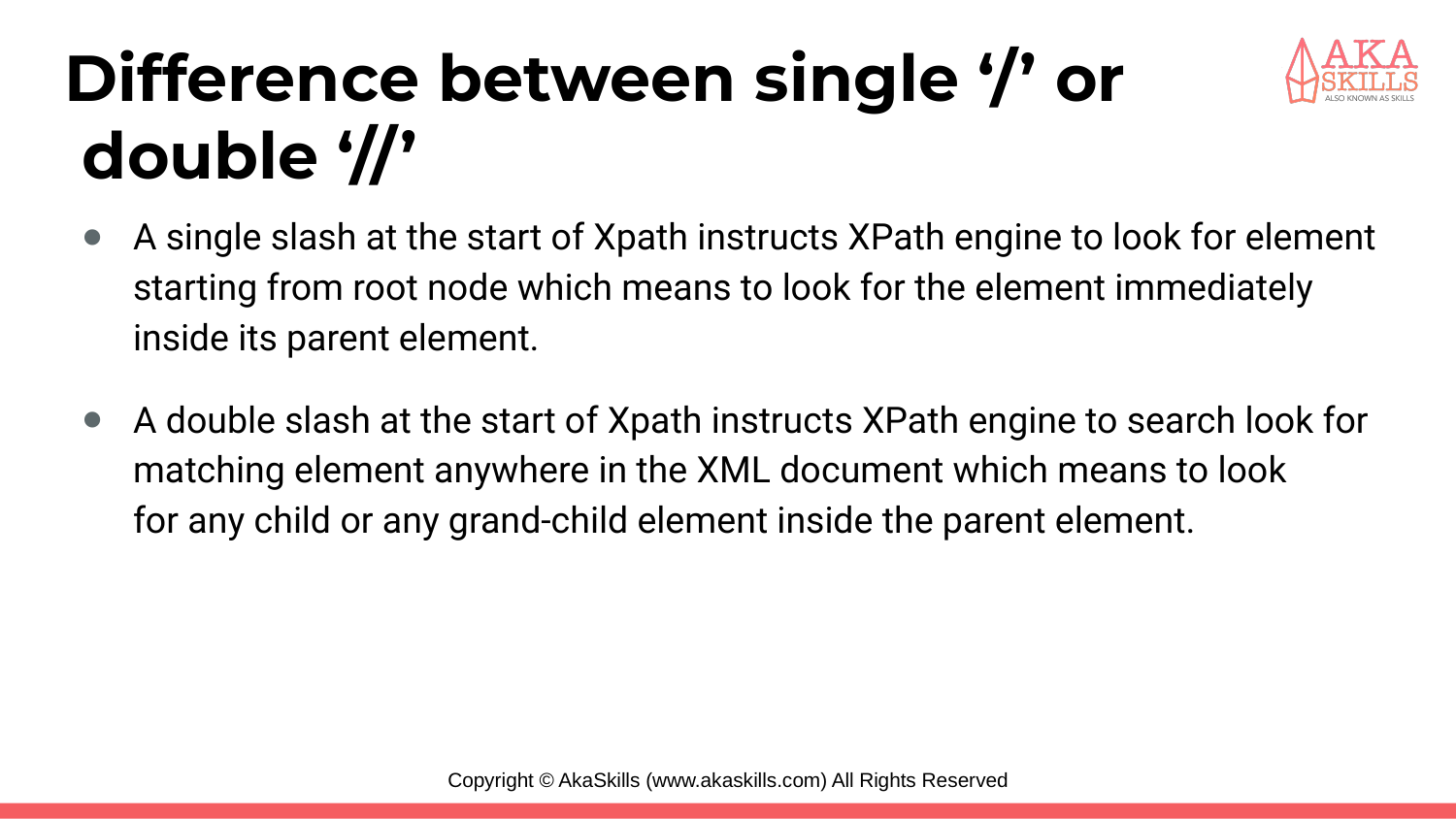

# Difference between single ‘/’ or double ‘//’
A single slash at the start of Xpath instructs XPath engine to look for element starting from root node which means to look for the element immediately inside its parent element.
A double slash at the start of Xpath instructs XPath engine to search look for matching element anywhere in the XML document which means to look for any child or any grand-child element inside the parent element.